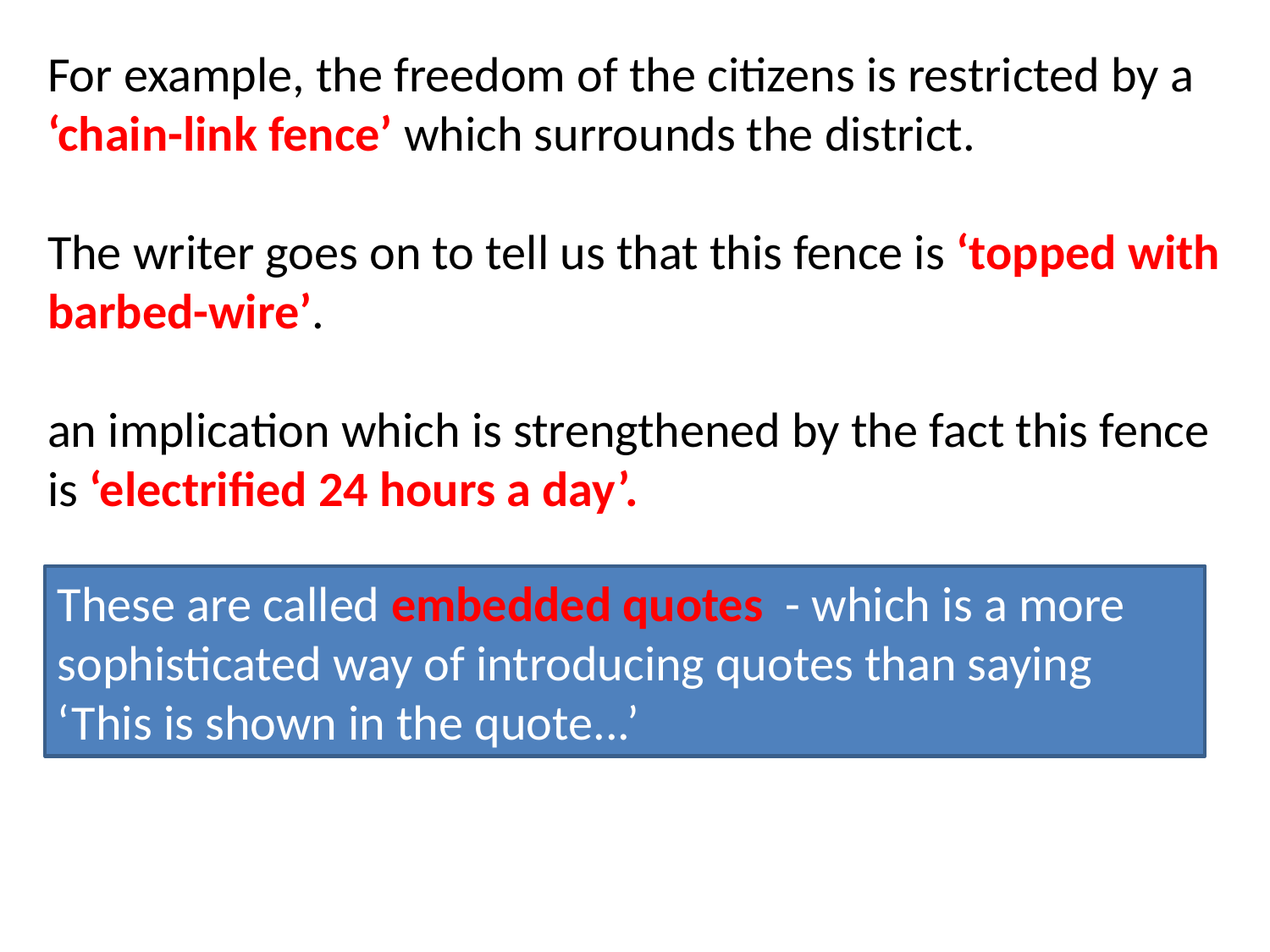

For example, the freedom of the citizens is restricted by a ‘chain-link fence’ which surrounds the district.

The writer goes on to tell us that this fence is ‘topped with barbed-wire’.

an implication which is strengthened by the fact this fence is ‘electrified 24 hours a day’.
These are called embedded quotes  - which is a more sophisticated way of introducing quotes than saying ‘This is shown in the quote...’